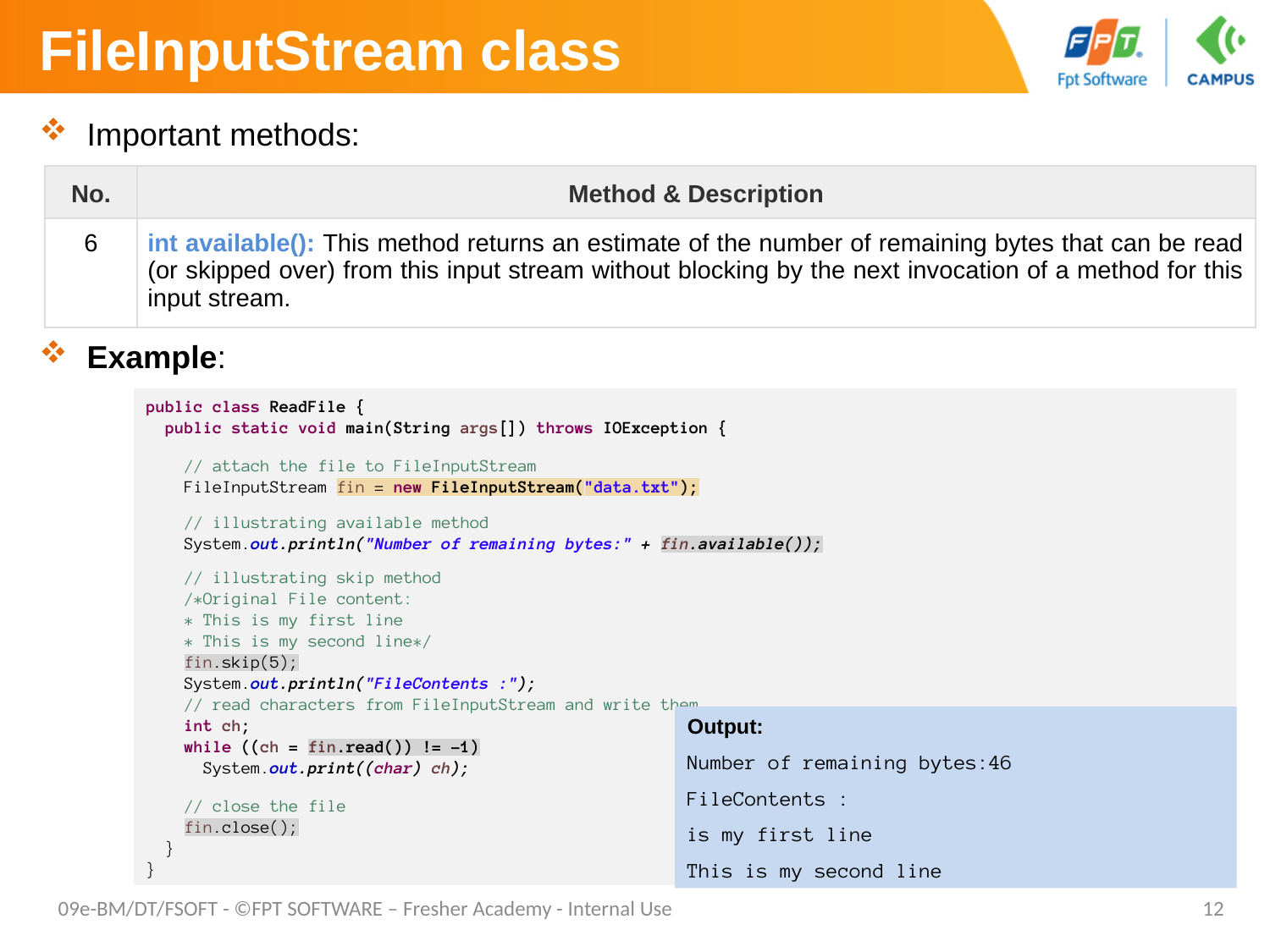

# FileInputStream class
Important methods:

Example:
| No. | Method & Description |
| --- | --- |
| 6 | int available(): This method returns an estimate of the number of remaining bytes that can be read (or skipped over) from this input stream without blocking by the next invocation of a method for this input stream. |
public class ReadFile {
  public static void main(String args[]) throws IOException {

    // attach the file to FileInputStream
    FileInputStream fin = new FileInputStream("data.txt");

    // illustrating available method
    System.out.println("Number of remaining bytes:" + fin.available());

    // illustrating skip method
    /*Original File content:
    * This is my first line
    * This is my second line*/
    fin.skip(5);
    System.out.println("FileContents :");
    // read characters from FileInputStream and write them
    int ch;
    while ((ch = fin.read()) != -1)
      System.out.print((char) ch);

    // close the file
    fin.close();
  }
}
Output:
Number of remaining bytes:46
FileContents :
is my first line
This is my second line
09e-BM/DT/FSOFT - ©FPT SOFTWARE – Fresher Academy - Internal Use
12